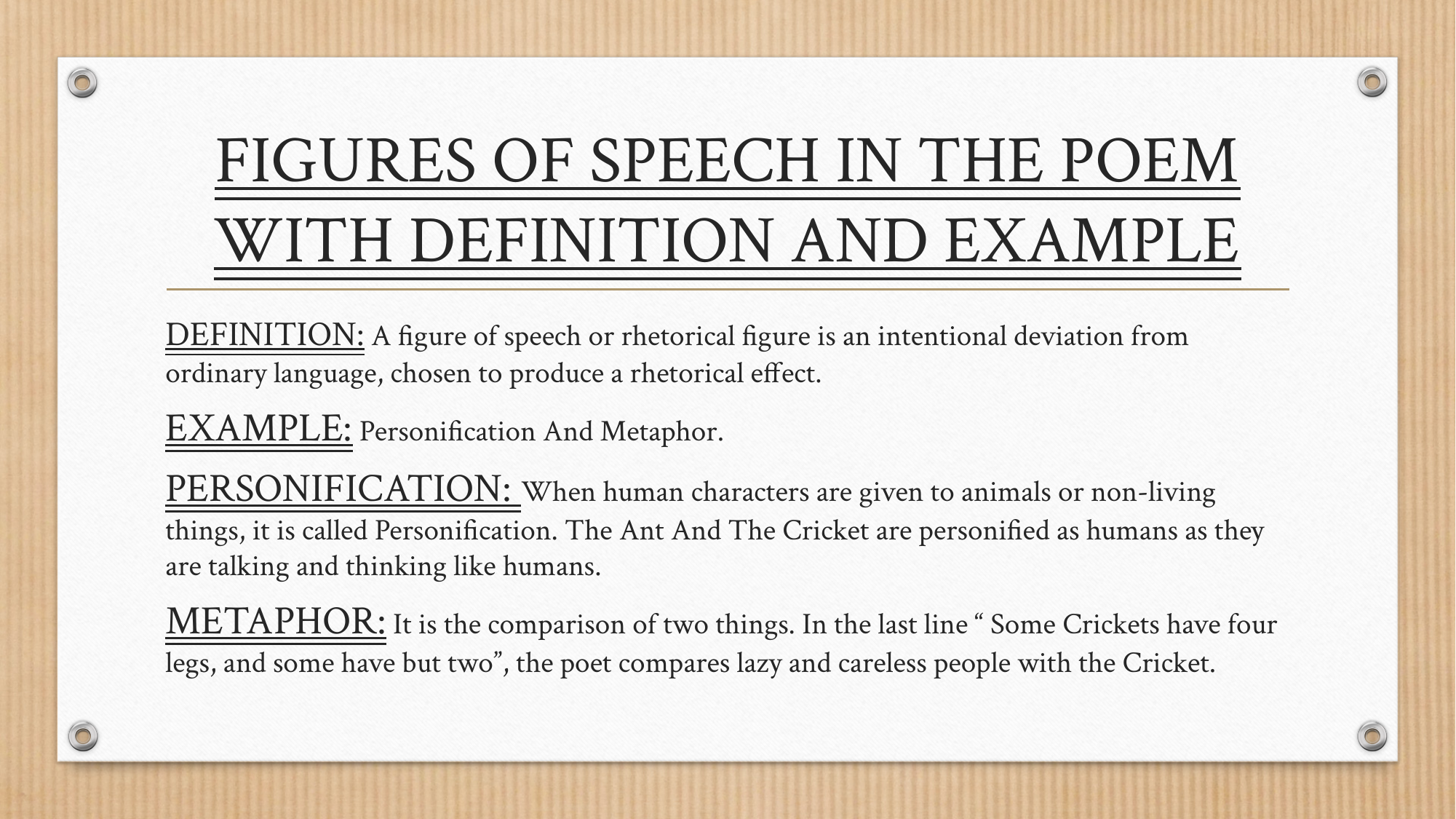

# FIGURES OF SPEECH IN THE POEM WITH DEFINITION AND EXAMPLE
DEFINITION: A figure of speech or rhetorical figure is an intentional deviation from ordinary language, chosen to produce a rhetorical effect.
EXAMPLE: Personification And Metaphor.
PERSONIFICATION: When human characters are given to animals or non-living things, it is called Personification. The Ant And The Cricket are personified as humans as they are talking and thinking like humans.
METAPHOR: It is the comparison of two things. In the last line “ Some Crickets have four legs, and some have but two”, the poet compares lazy and careless people with the Cricket.